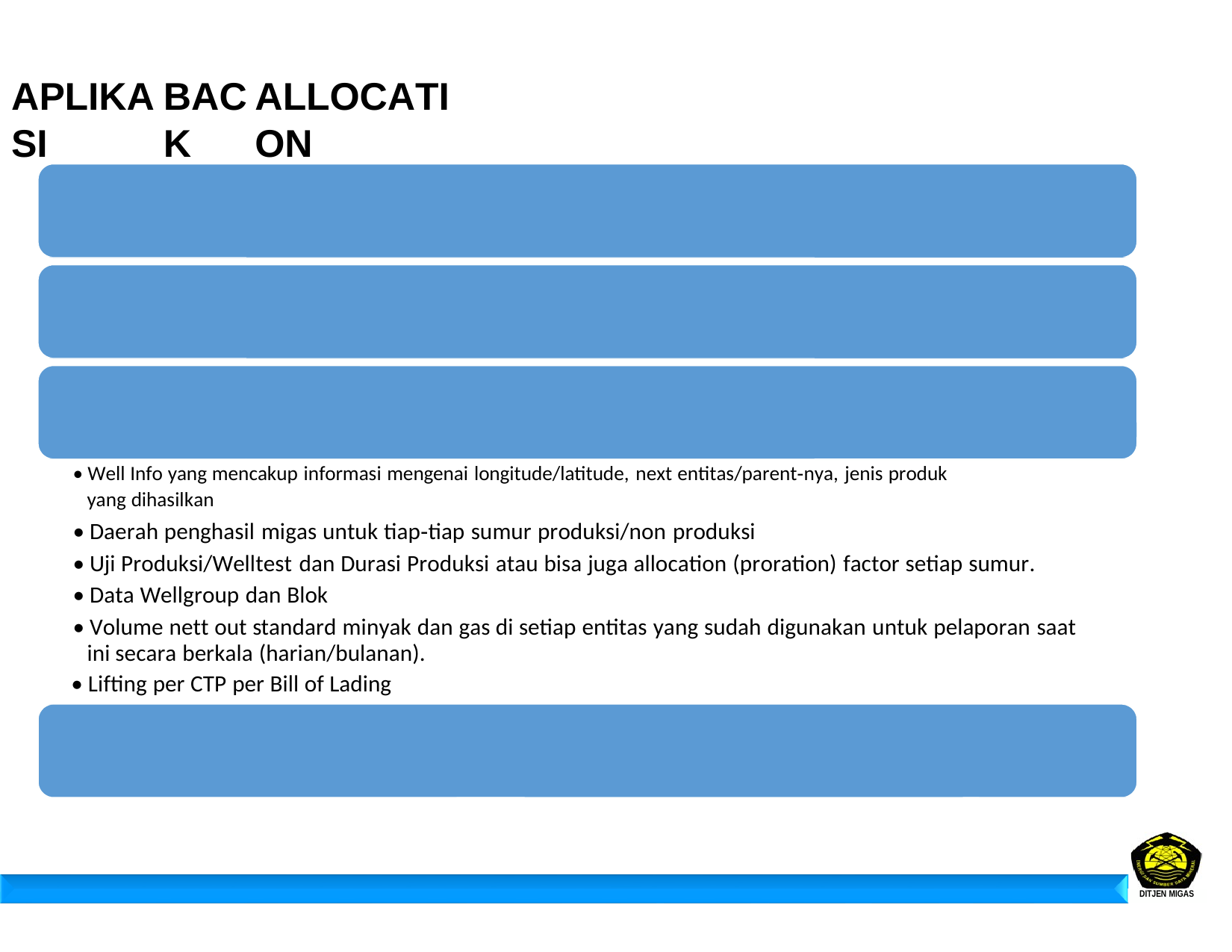

APLIKASI
BACK
ALLOCATION

• Well Info yang mencakup informasi mengenai longitude/latitude, next entitas/parent‐nya, jenis produk
yang dihasilkan
• Daerah penghasil migas untuk tiap‐tiap sumur produksi/non produksi
• Uji Produksi/Welltest dan Durasi Produksi atau bisa juga allocation (proration) factor setiap sumur.
• Data Wellgroup dan Blok
• Volume nett out standard minyak dan gas di setiap entitas yang sudah digunakan untuk pelaporan saat ini secara berkala (harian/bulanan).
• Lifting per CTP per Bill of Lading

DITJEN MIGAS